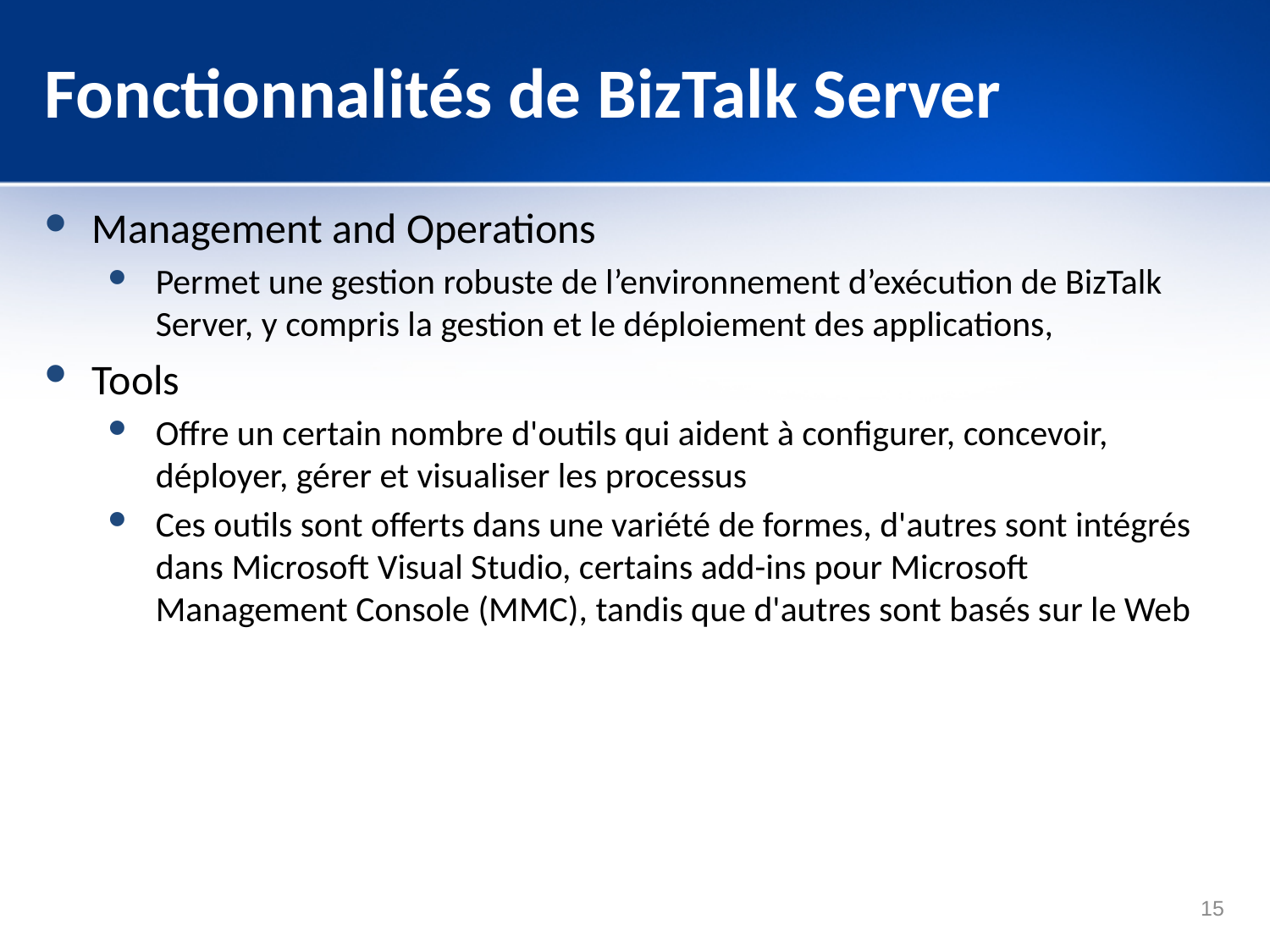

# Fonctionnalités de BizTalk Server
Management and Operations
Permet une gestion robuste de l’environnement d’exécution de BizTalk Server, y compris la gestion et le déploiement des applications,
Tools
Offre un certain nombre d'outils qui aident à configurer, concevoir, déployer, gérer et visualiser les processus
Ces outils sont offerts dans une variété de formes, d'autres sont intégrés dans Microsoft Visual Studio, certains add-ins pour Microsoft Management Console (MMC), tandis que d'autres sont basés sur le Web
15